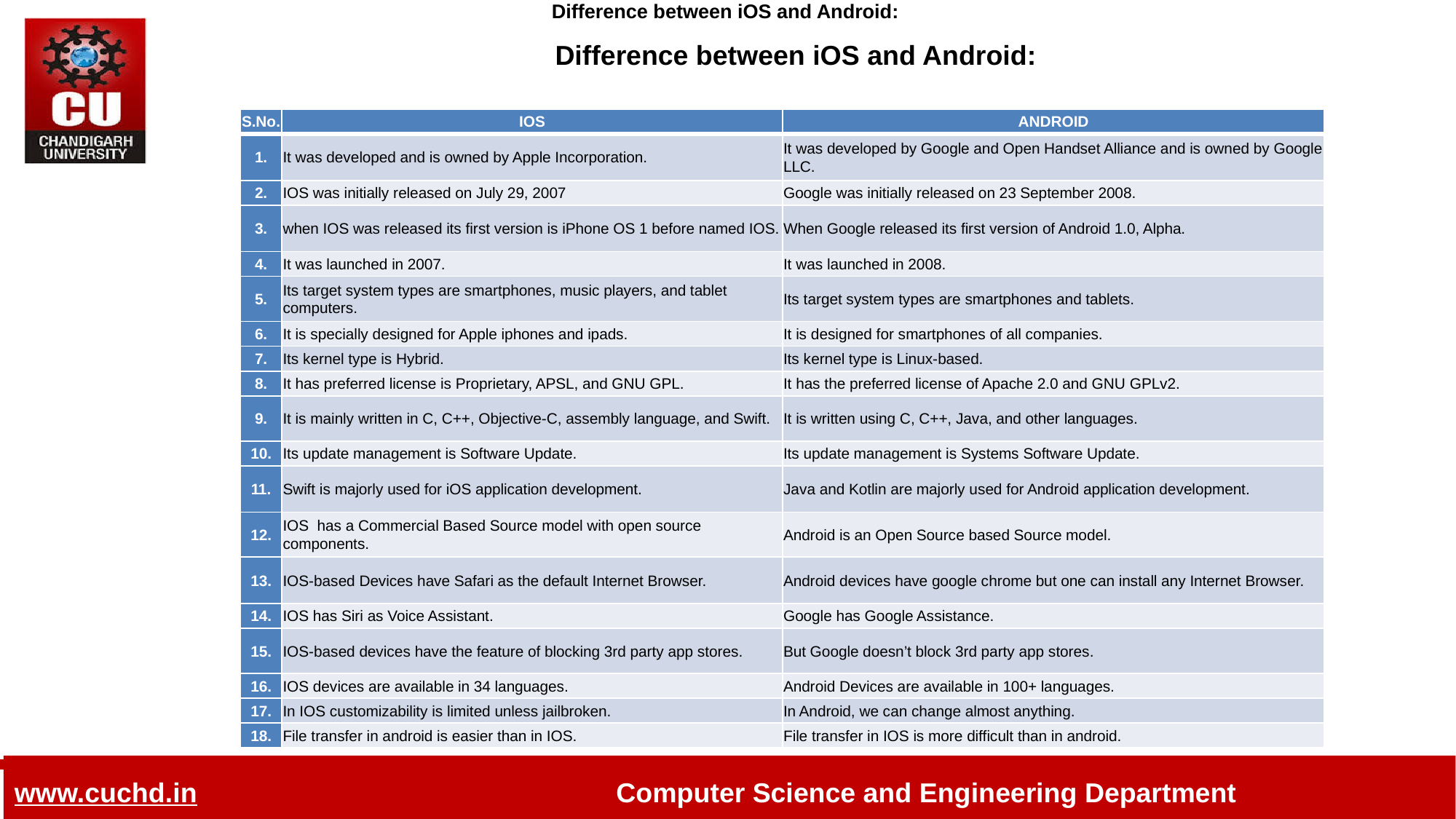

Difference between iOS and Android:

Difference between iOS and Android:
| S.No. | IOS | ANDROID |
| --- | --- | --- |
| 1. | It was developed and is owned by Apple Incorporation. | It was developed by Google and Open Handset Alliance and is owned by Google LLC. |
| 2. | IOS was initially released on July 29, 2007 | Google was initially released on 23 September 2008. |
| 3. | when IOS was released its first version is iPhone OS 1 before named IOS. | When Google released its first version of Android 1.0, Alpha. |
| 4. | It was launched in 2007. | It was launched in 2008. |
| 5. | Its target system types are smartphones, music players, and tablet computers. | Its target system types are smartphones and tablets. |
| 6. | It is specially designed for Apple iphones and ipads. | It is designed for smartphones of all companies. |
| 7. | Its kernel type is Hybrid. | Its kernel type is Linux-based. |
| 8. | It has preferred license is Proprietary, APSL, and GNU GPL. | It has the preferred license of Apache 2.0 and GNU GPLv2. |
| 9. | It is mainly written in C, C++, Objective-C, assembly language, and Swift. | It is written using C, C++, Java, and other languages. |
| 10. | Its update management is Software Update. | Its update management is Systems Software Update. |
| 11. | Swift is majorly used for iOS application development. | Java and Kotlin are majorly used for Android application development. |
| 12. | IOS  has a Commercial Based Source model with open source components. | Android is an Open Source based Source model. |
| 13. | IOS-based Devices have Safari as the default Internet Browser. | Android devices have google chrome but one can install any Internet Browser. |
| 14. | IOS has Siri as Voice Assistant. | Google has Google Assistance. |
| 15. | IOS-based devices have the feature of blocking 3rd party app stores. | But Google doesn’t block 3rd party app stores. |
| 16. | IOS devices are available in 34 languages. | Android Devices are available in 100+ languages. |
| 17. | In IOS customizability is limited unless jailbroken. | In Android, we can change almost anything. |
| 18. | File transfer in android is easier than in IOS. | File transfer in IOS is more difficult than in android. |
#